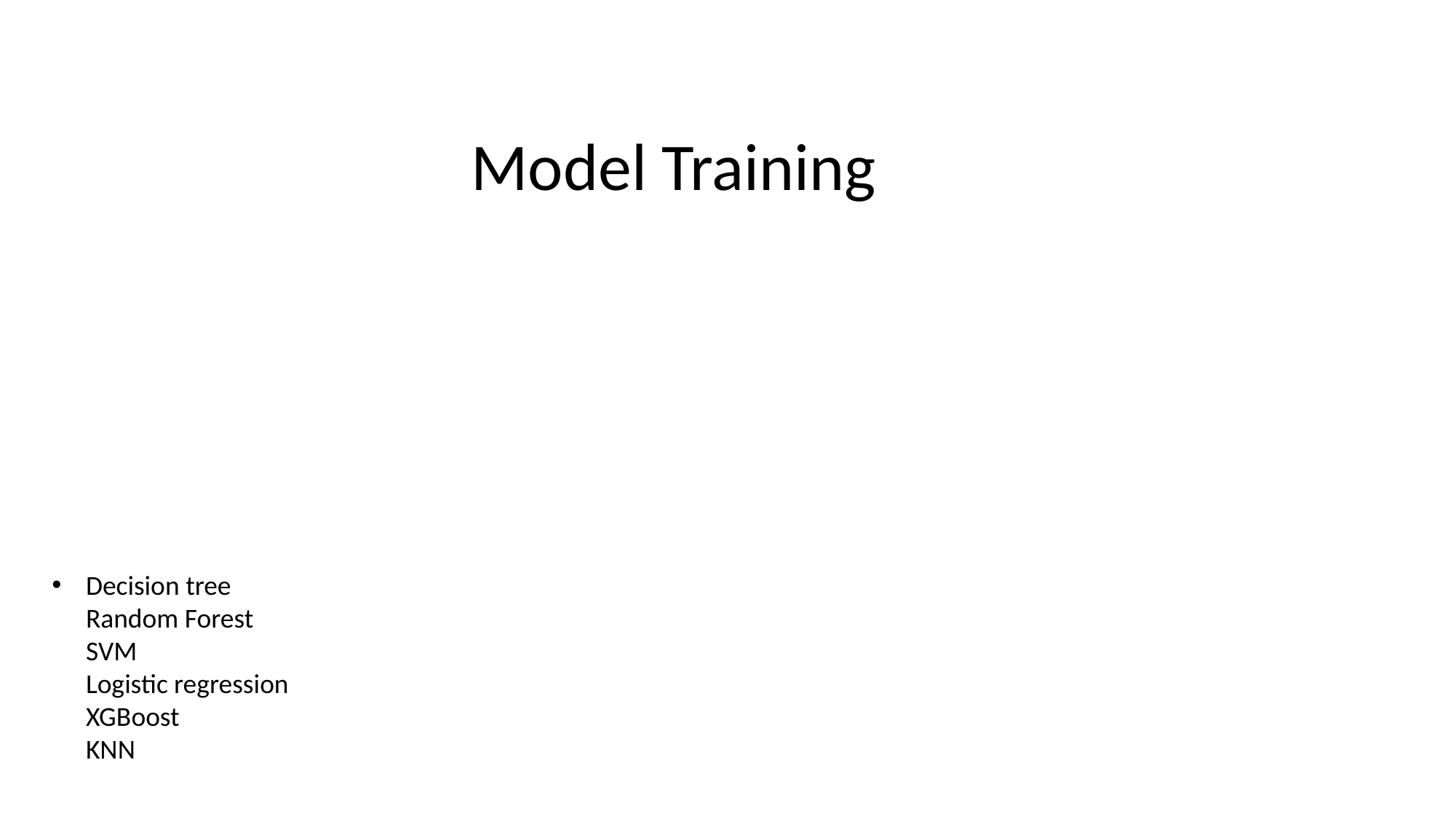

# Model Training
Decision tree
Random Forest
SVM
Logistic regression
XGBoost
KNN